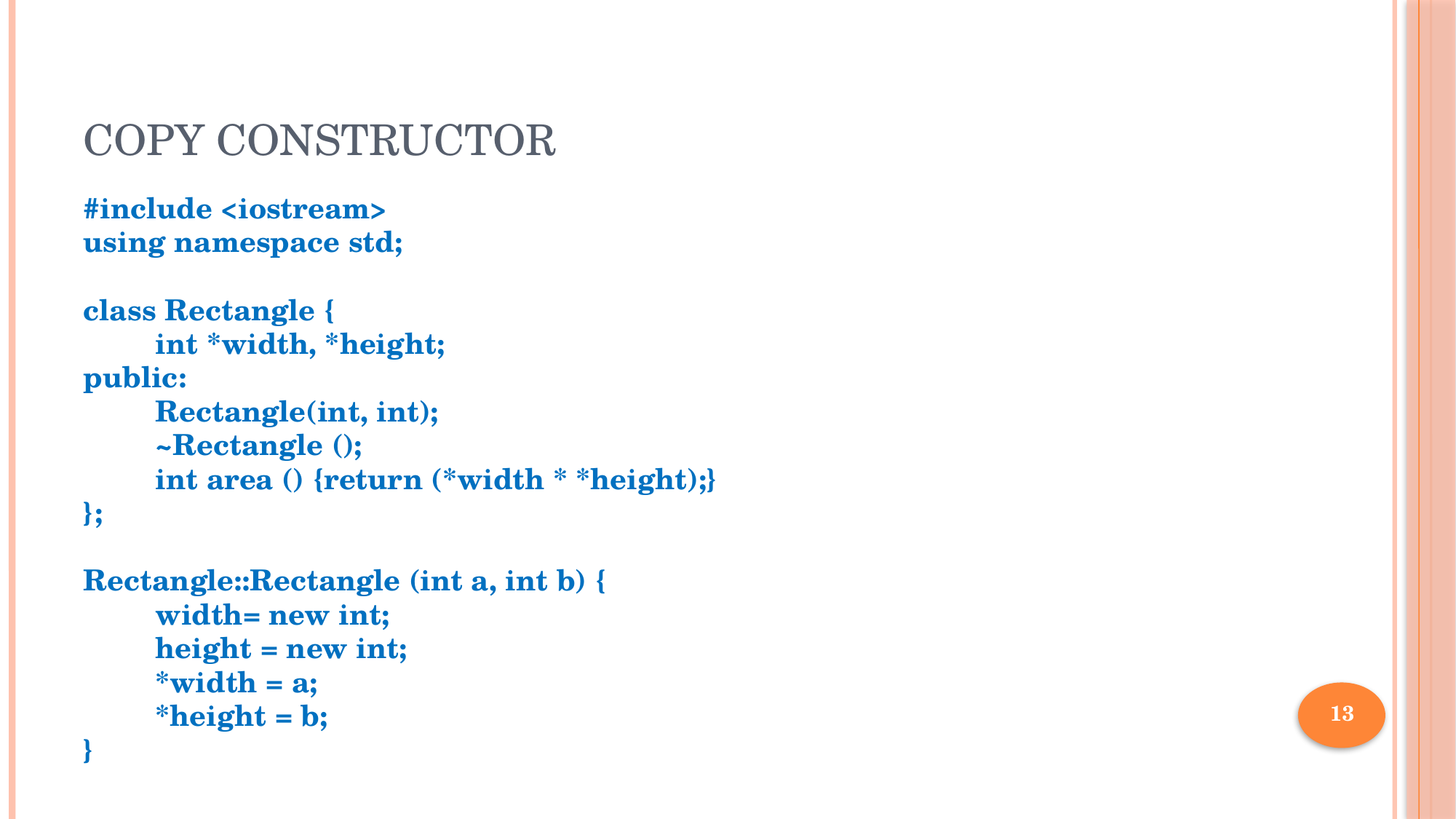

# Copy Constructor
#include <iostream>
using namespace std;

class Rectangle {
	int *width, *height;
public:
	Rectangle(int, int);
	~Rectangle ();
	int area () {return (*width * *height);}
};

Rectangle::Rectangle (int a, int b) {
	width= new int;
	height = new int;
	*width = a;
	*height = b;
}

13